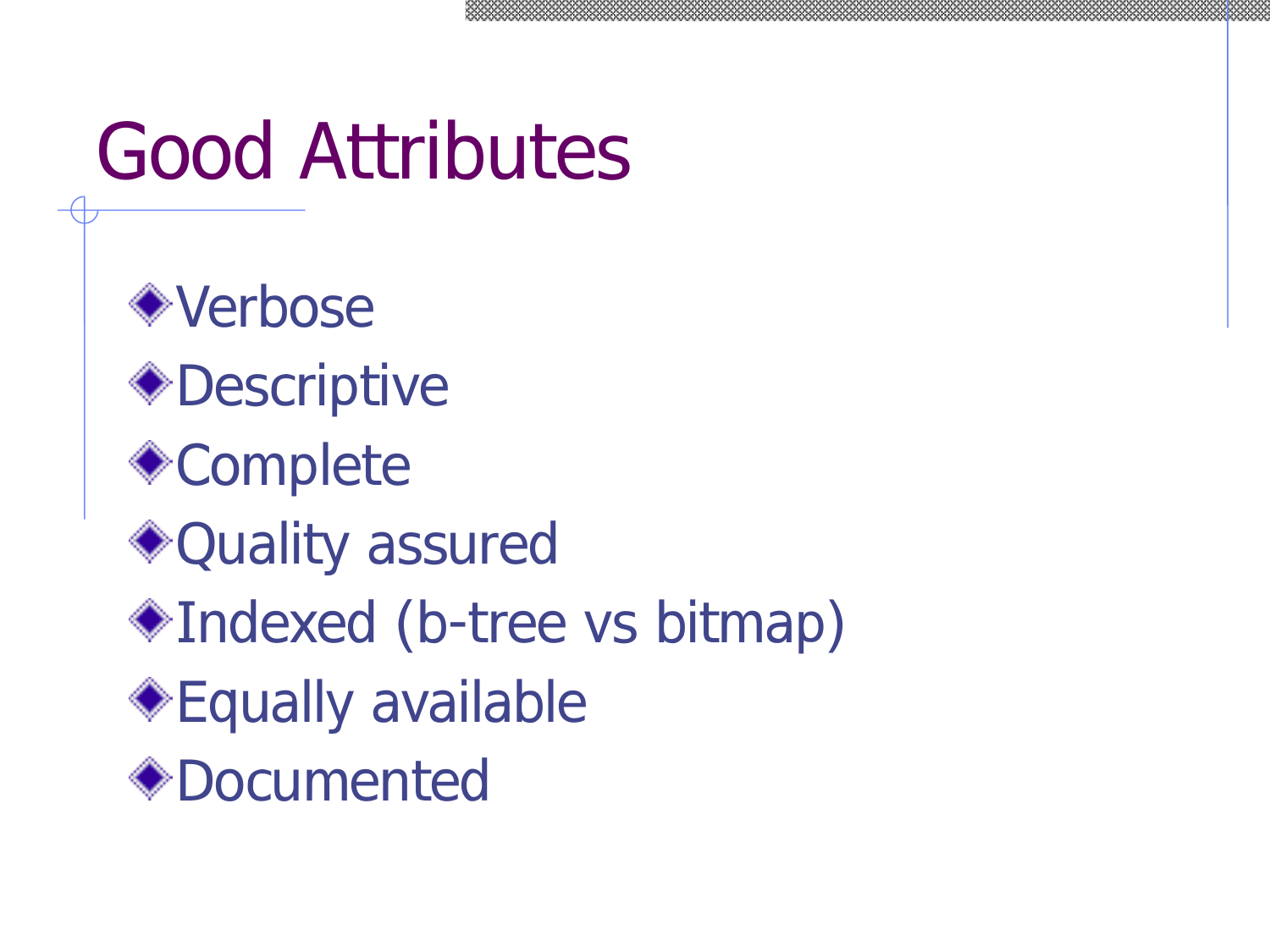

# Good Attributes
Verbose
Descriptive
Complete
Quality assured
Indexed (b-tree vs bitmap)
Equally available
Documented